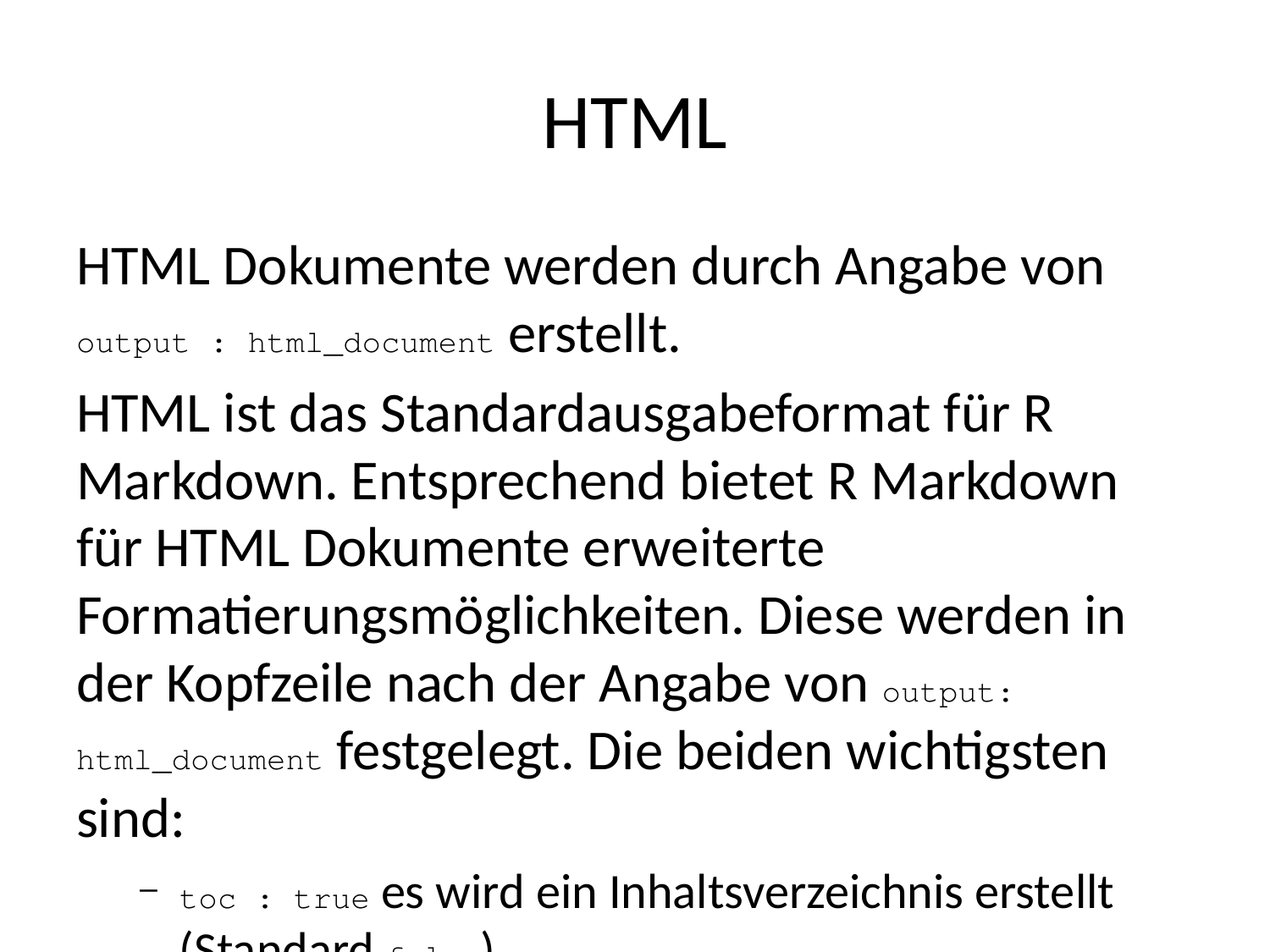

# HTML
HTML Dokumente werden durch Angabe von output : html_document erstellt.
HTML ist das Standardausgabeformat für R Markdown. Entsprechend bietet R Markdown für HTML Dokumente erweiterte Formatierungsmöglichkeiten. Diese werden in der Kopfzeile nach der Angabe von output: html_document festgelegt. Die beiden wichtigsten sind:
toc : true es wird ein Inhaltsverzeichnis erstellt (Standard false)
number_sections : true die Überschriften werden nummeriert (Standard false)